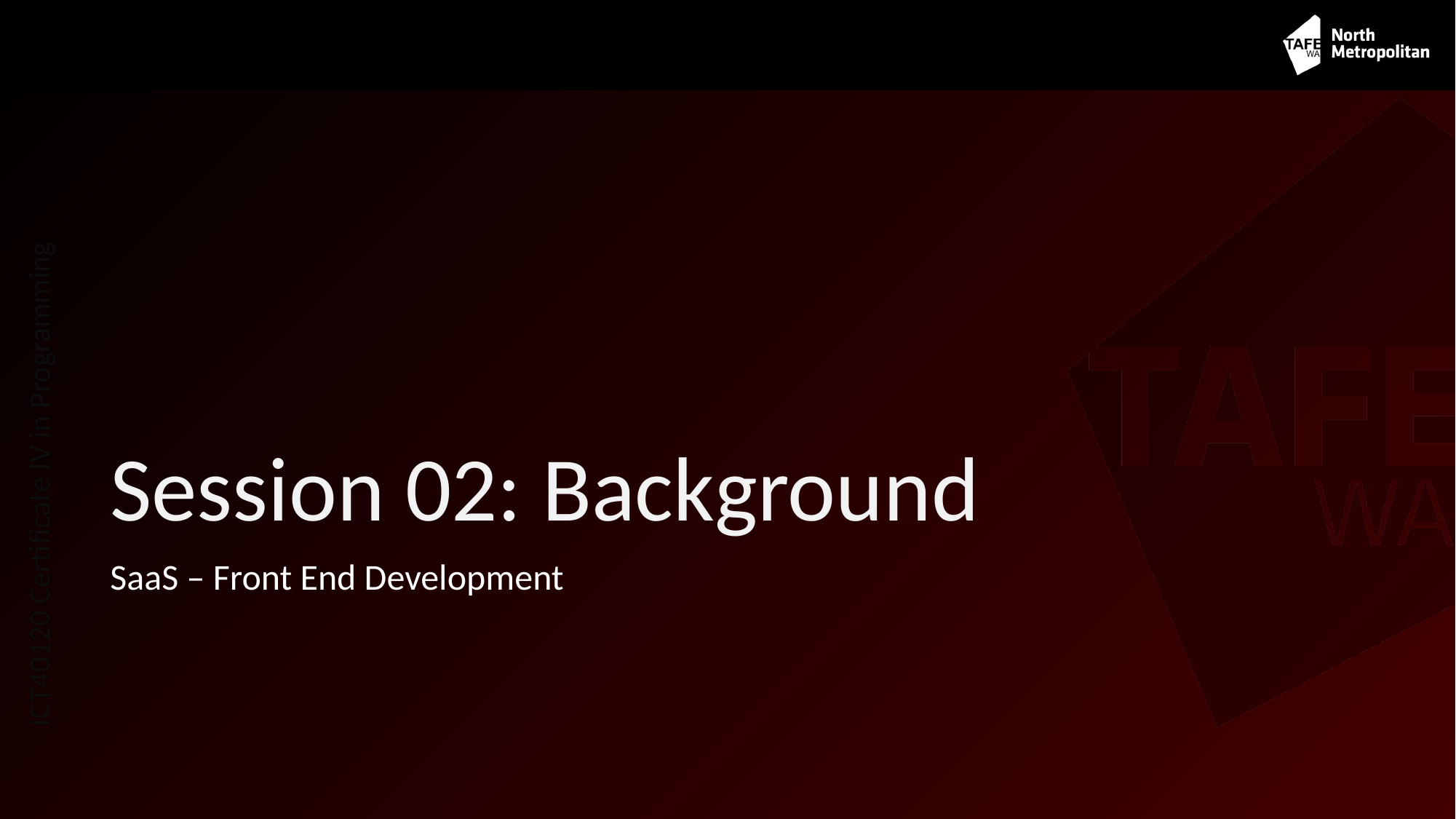

# Session 02: Background
SaaS – Front End Development